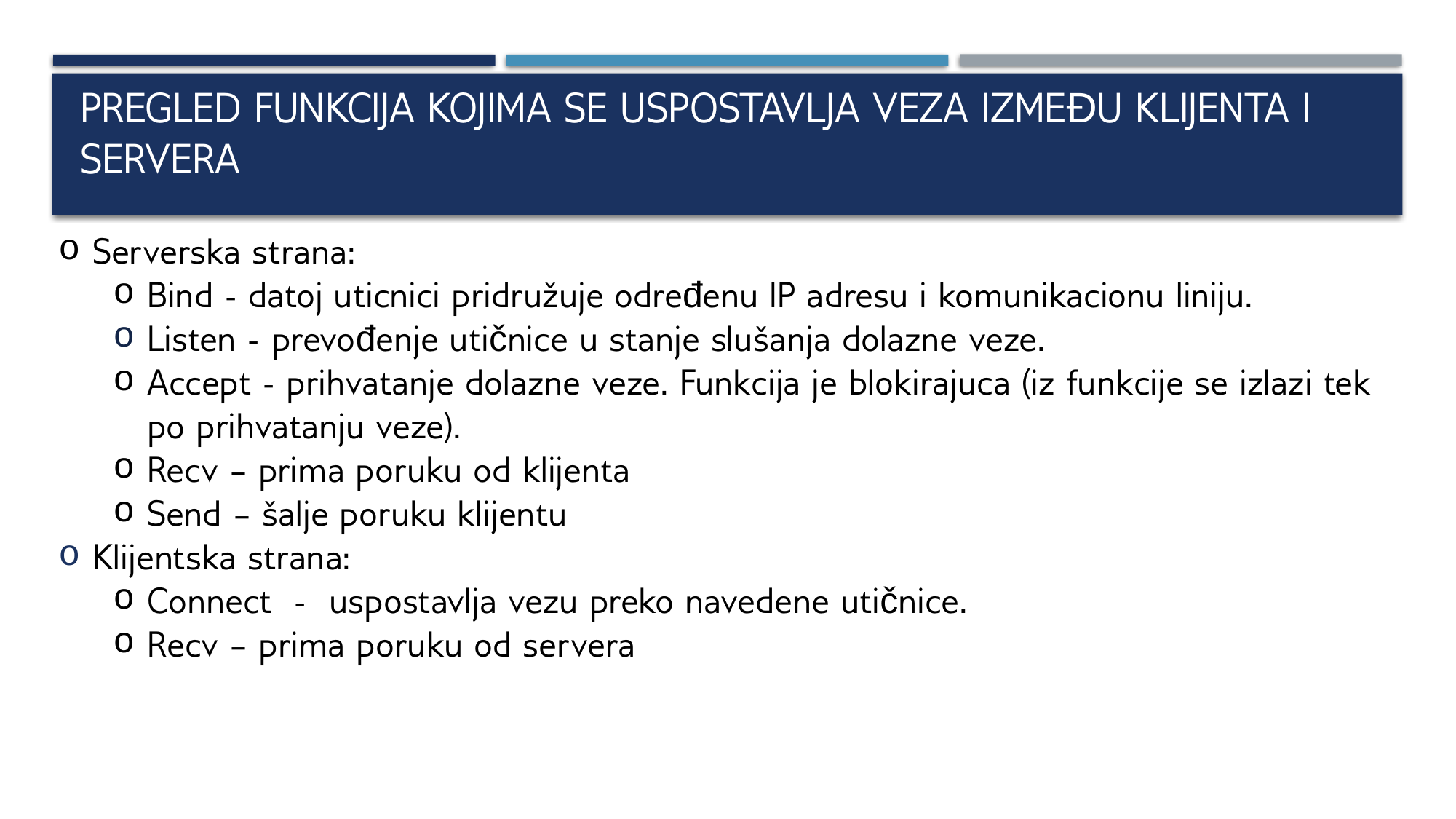

# Pregled funkcija kojima se uspostavlja veza između klijenta i servera
Serverska strana:
Bind - datoj uticnici pridružuje određenu IP adresu i komunikacionu liniju.
Listen - prevođenje utičnice u stanje slušanja dolazne veze.
Accept - prihvatanje dolazne veze. Funkcija je blokirajuca (iz funkcije se izlazi tek po prihvatanju veze).
Recv – prima poruku od klijenta
Send – šalje poruku klijentu
Klijentska strana:
Connect  -  uspostavlja vezu preko navedene utičnice.
Recv – prima poruku od servera